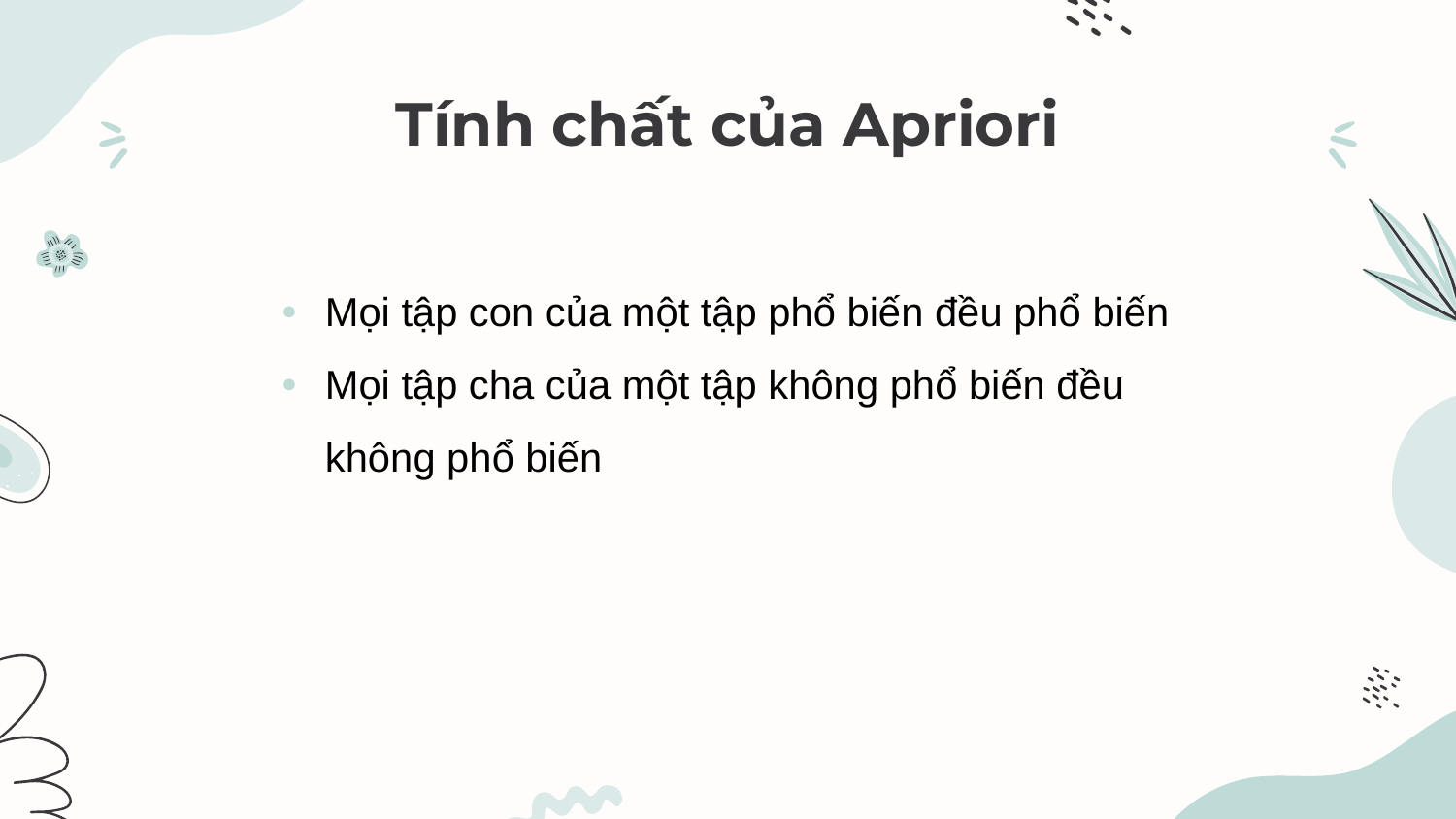

# Tính chất của Apriori
Mọi tập con của một tập phổ biến đều phổ biến
Mọi tập cha của một tập không phổ biến đều không phổ biến